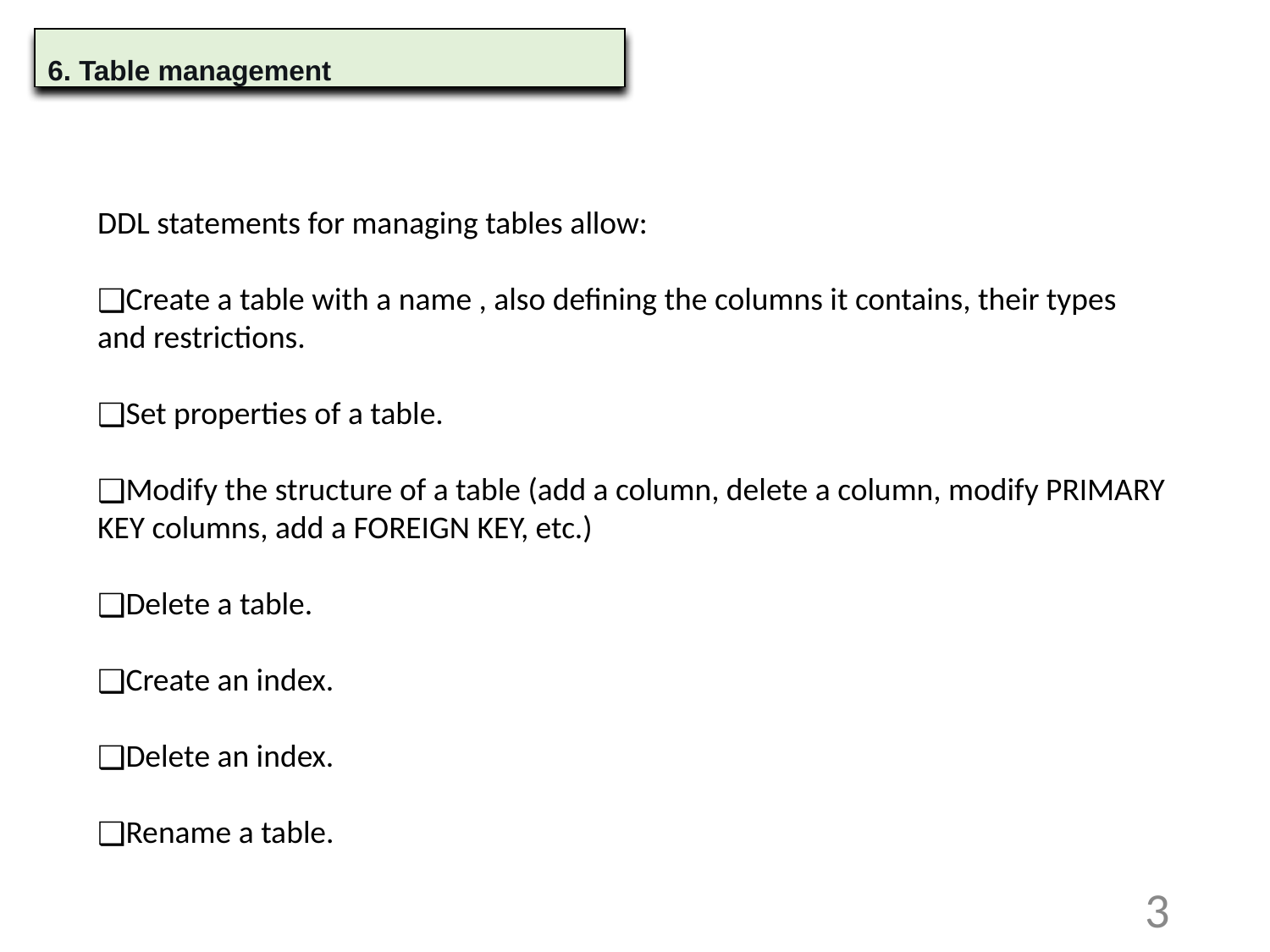

6. Table management
DDL statements for managing tables allow:

Create a table with a name , also defining the columns it contains, their types and restrictions.

Set properties of a table.

Modify the structure of a table (add a column, delete a column, modify PRIMARY KEY columns, add a FOREIGN KEY, etc.)

Delete a table.

Create an index.

Delete an index.

Rename a table.

3